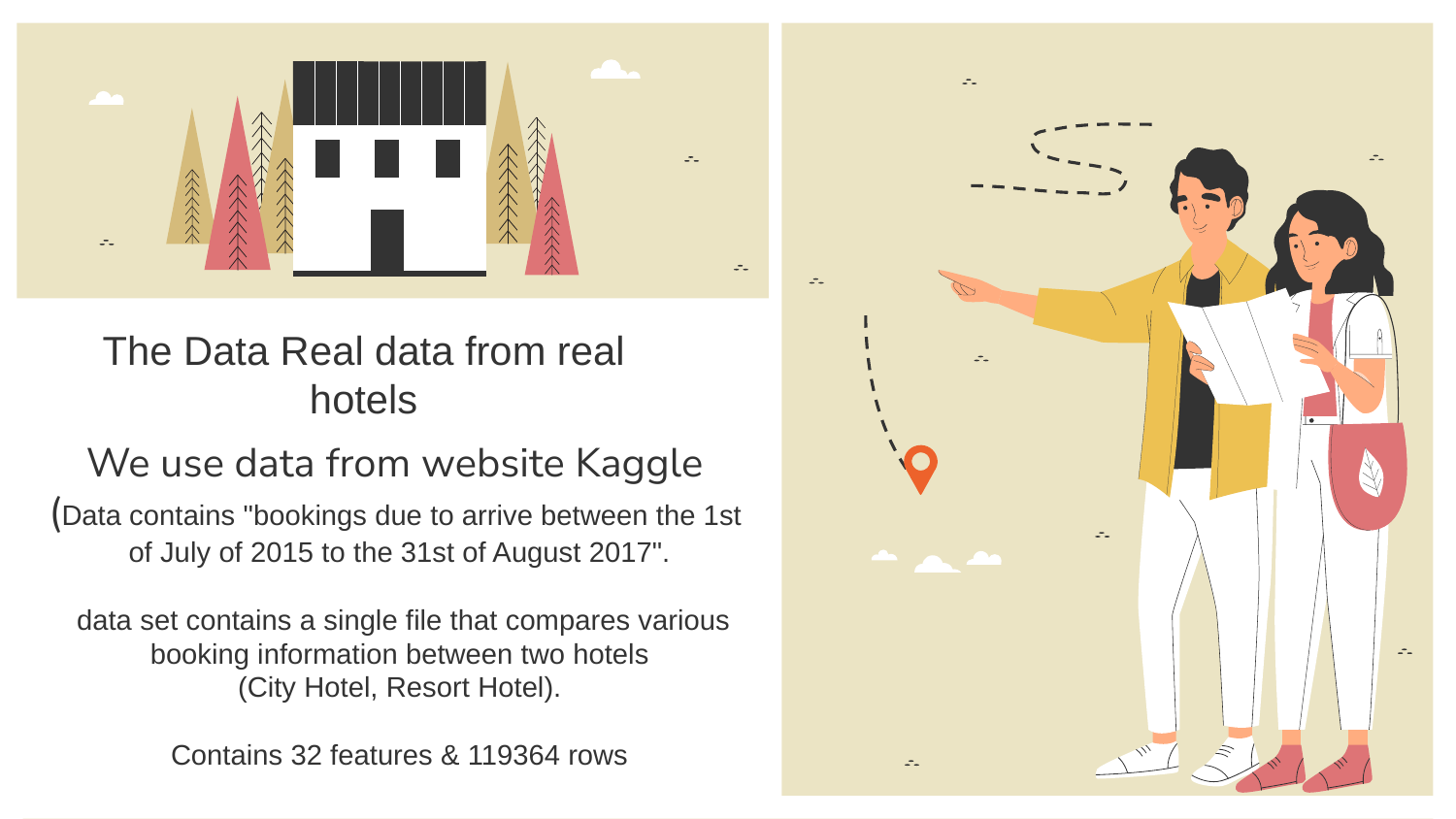

# The Data Real data from real hotels

We use data from website Kaggle
(Data contains "bookings due to arrive between the 1st
of July of 2015 to the 31st of August 2017".

 data set contains a single file that compares various booking information between two hotels
 (City Hotel, Resort Hotel).
Contains 32 features & 119364 rows